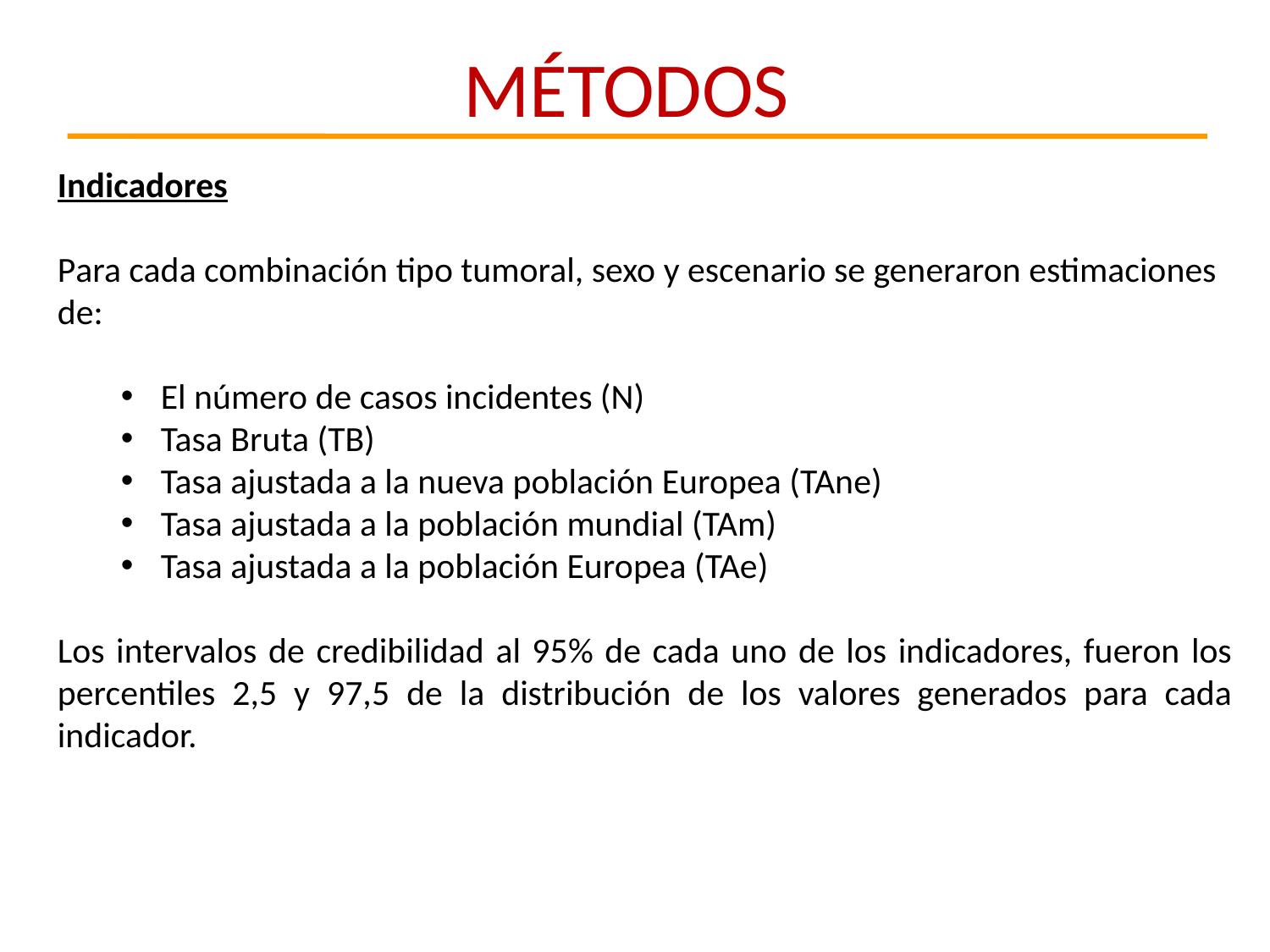

MÉTODOS

Indicadores

Para cada combinación tipo tumoral, sexo y escenario se generaron estimaciones de:

El número de casos incidentes (N)
Tasa Bruta (TB)
Tasa ajustada a la nueva población Europea (TAne)
Tasa ajustada a la población mundial (TAm)
Tasa ajustada a la población Europea (TAe)

Los intervalos de credibilidad al 95% de cada uno de los indicadores, fueron los percentiles 2,5 y 97,5 de la distribución de los valores generados para cada indicador.